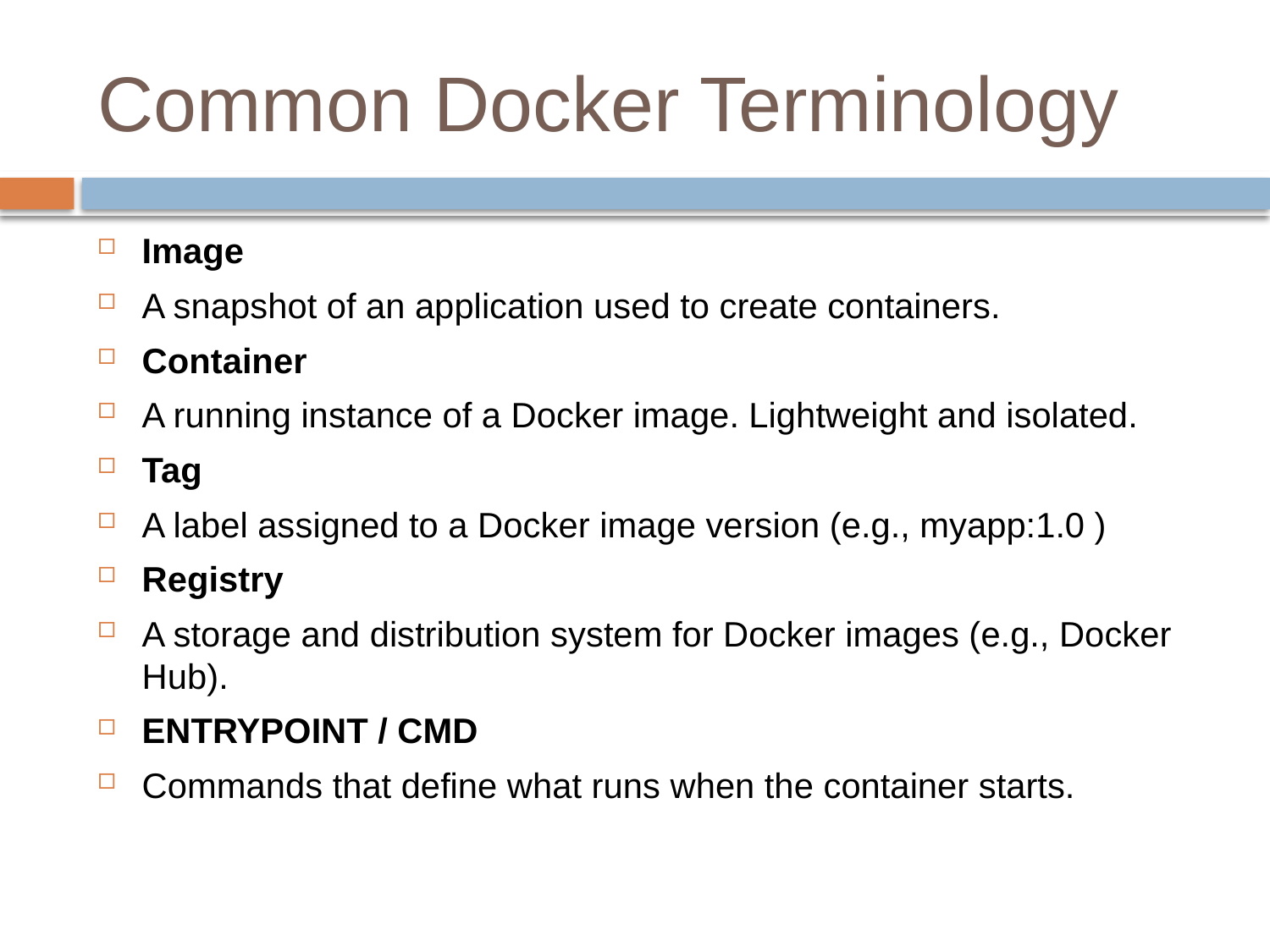

# Common Docker Terminology
Image
A snapshot of an application used to create containers.
Container
A running instance of a Docker image. Lightweight and isolated.
Tag
A label assigned to a Docker image version (e.g., myapp:1.0 )
Registry
A storage and distribution system for Docker images (e.g., Docker Hub).
ENTRYPOINT / CMD
Commands that define what runs when the container starts.